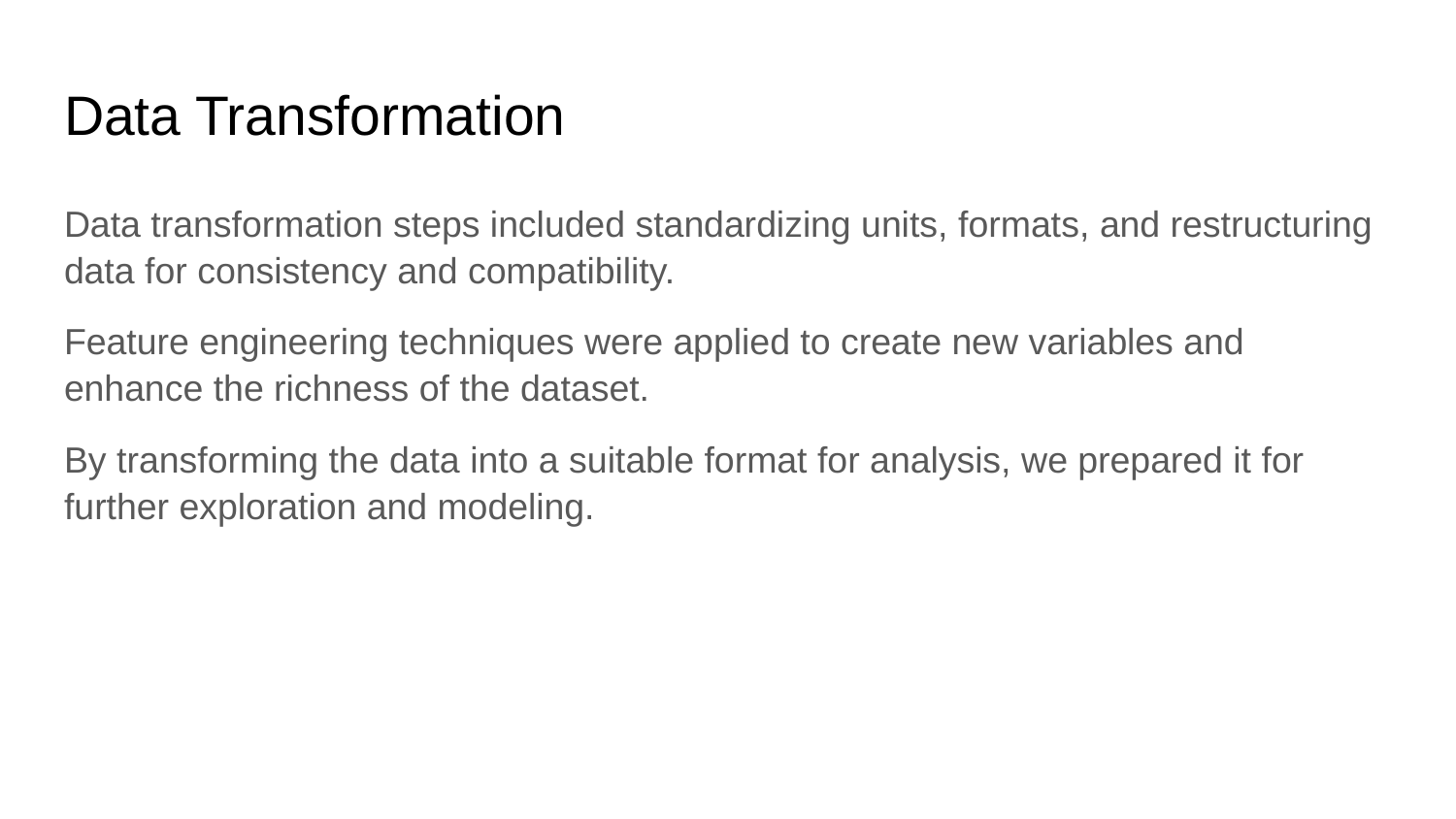

# Data Transformation
Data transformation steps included standardizing units, formats, and restructuring data for consistency and compatibility.
Feature engineering techniques were applied to create new variables and enhance the richness of the dataset.
By transforming the data into a suitable format for analysis, we prepared it for further exploration and modeling.